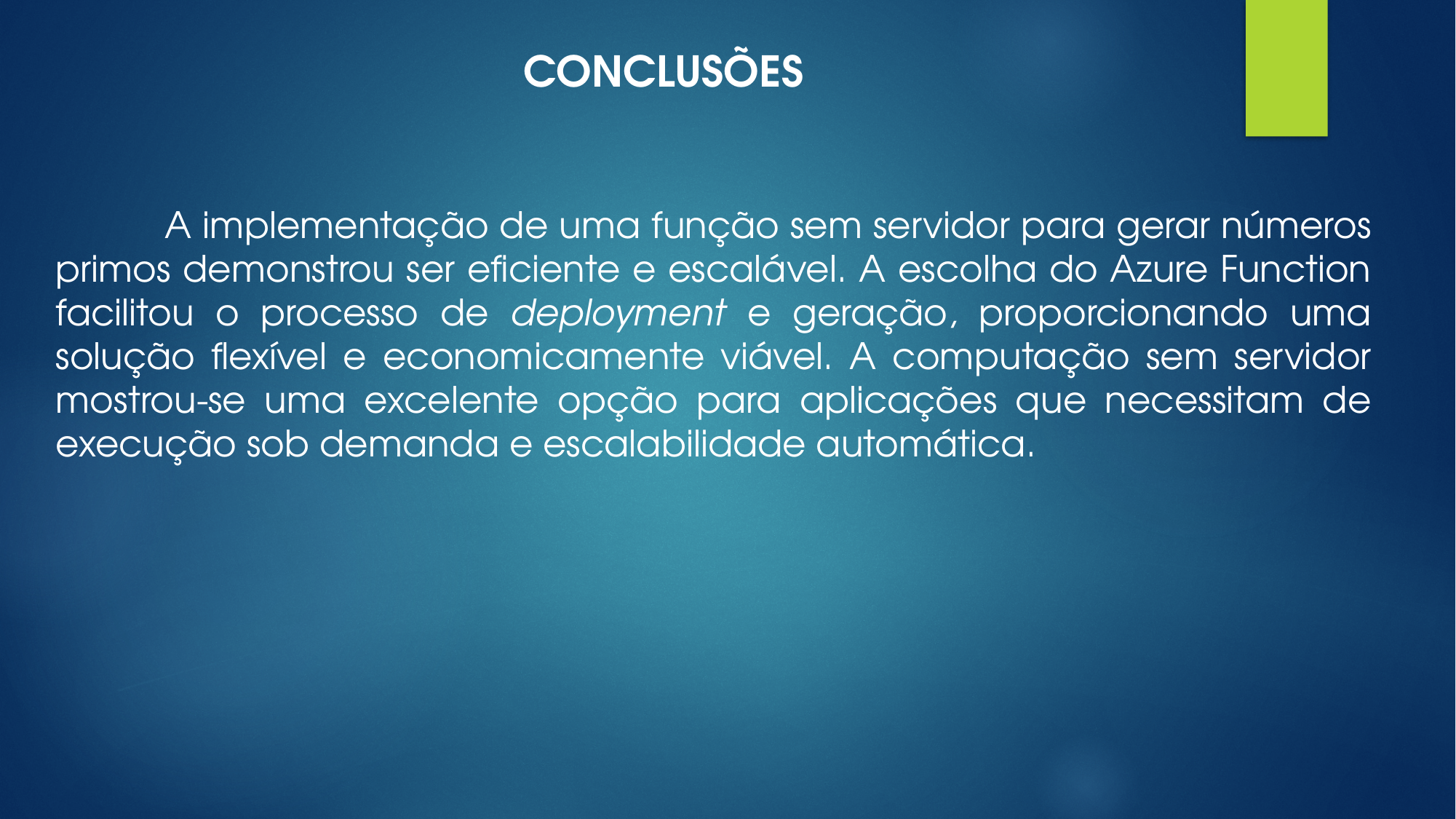

Conclusões
	A implementação de uma função sem servidor para gerar números primos demonstrou ser eficiente e escalável. A escolha do Azure Function facilitou o processo de deployment e geração, proporcionando uma solução flexível e economicamente viável. A computação sem servidor mostrou-se uma excelente opção para aplicações que necessitam de execução sob demanda e escalabilidade automática.